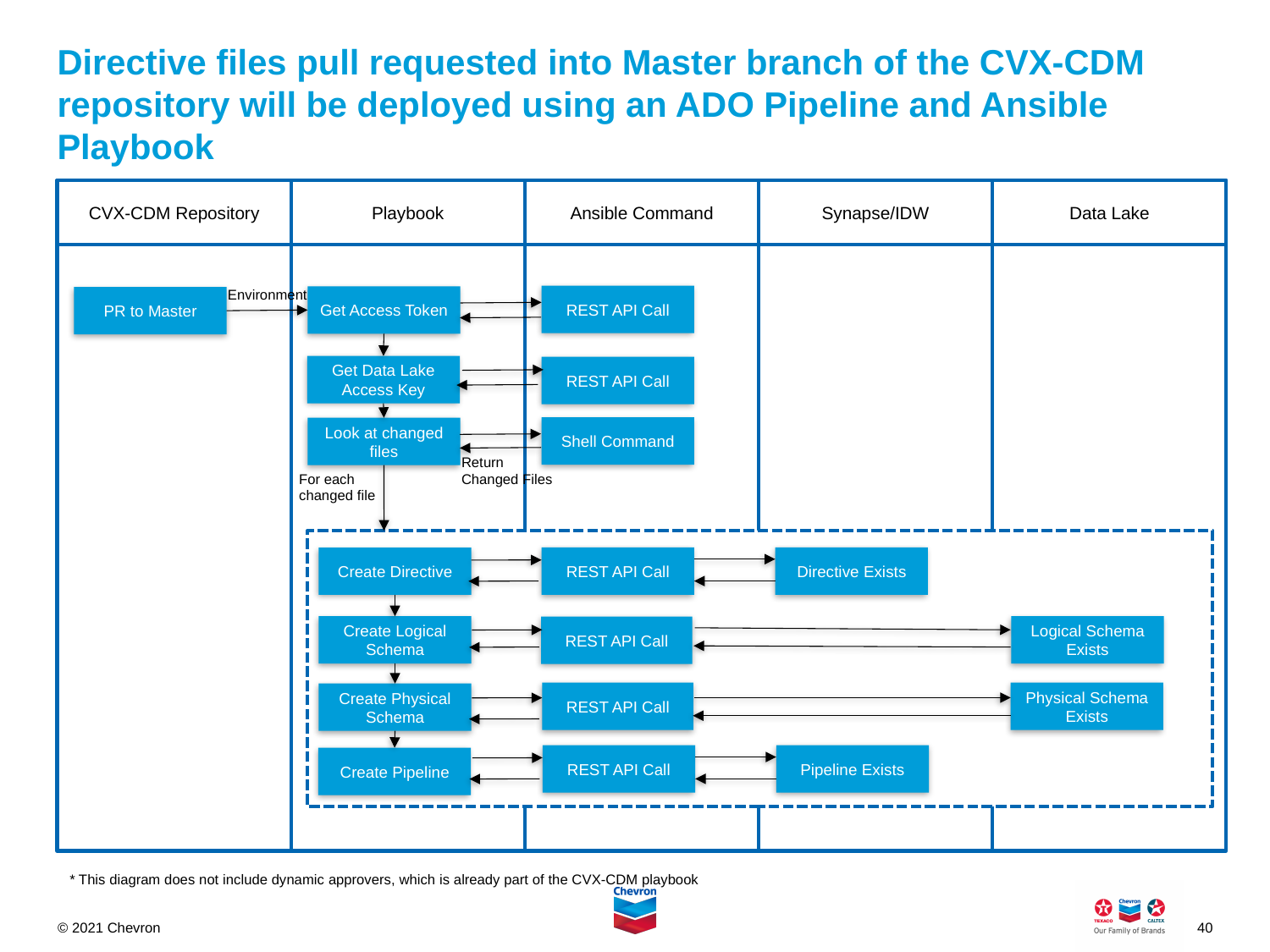

# Directive files pull requested into Master branch of the CVX-CDM repository will be deployed using an ADO Pipeline and Ansible Playbook

CVX-CDM Repository

Playbook

Ansible Command

Synapse/IDW

Data Lake
Environment
REST API Call
Get Access Token
PR to Master
Get Data Lake Access Key
REST API Call
Shell Command
Look at changed files
Return Changed Files
For each changed file

REST API Call
Directive Exists
Create Directive
Logical Schema Exists
Create Logical Schema
REST API Call
Physical Schema Exists
REST API Call
Create Physical Schema
REST API Call
Pipeline Exists
Create Pipeline
* This diagram does not include dynamic approvers, which is already part of the CVX-CDM playbook